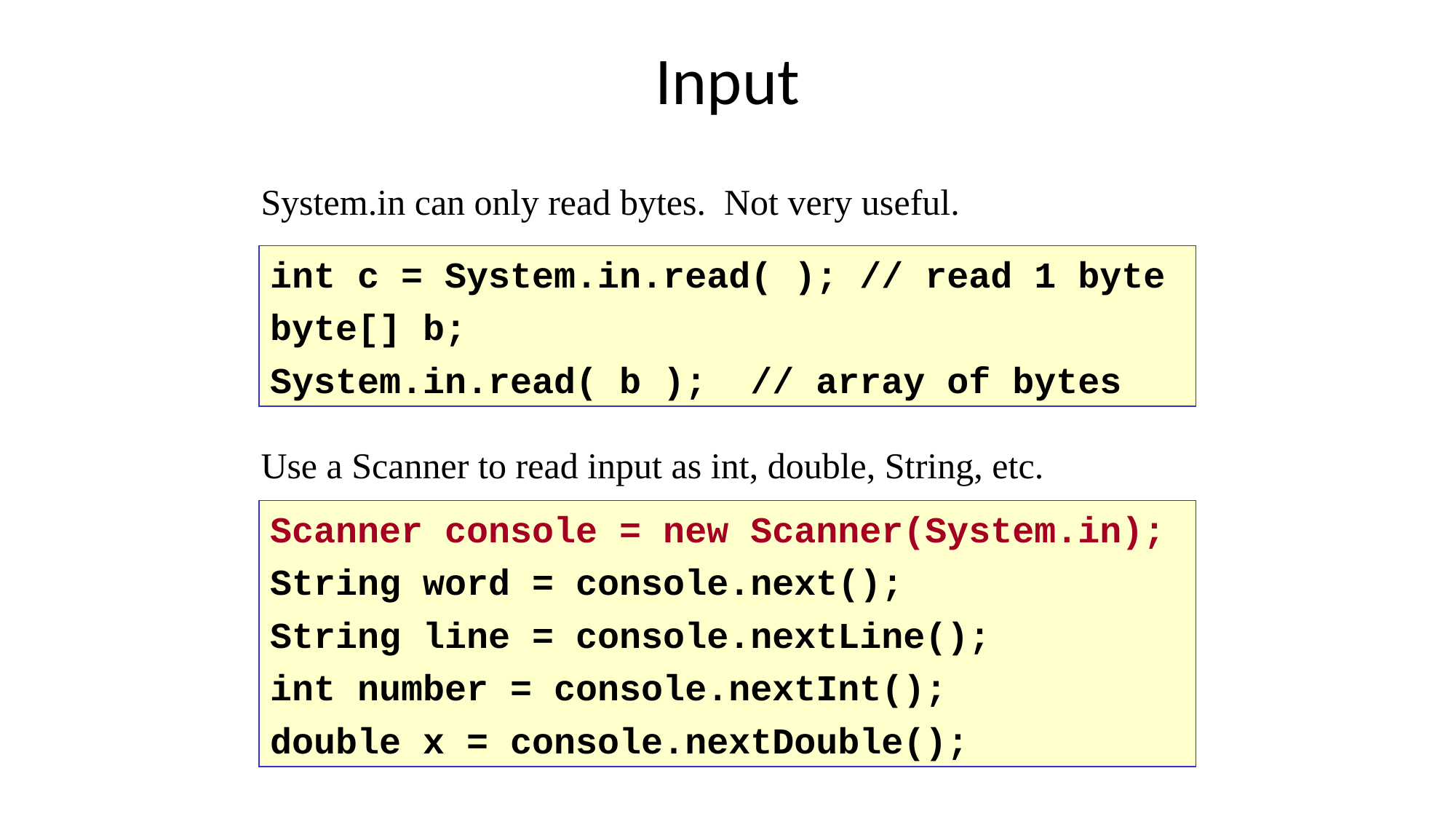

Input
System.in can only read bytes.  Not very useful.
int c = System.in.read( ); // read 1 byte
byte[] b;
System.in.read( b );  // array of bytes
Use a Scanner to read input as int, double, String, etc.
Scanner console = new Scanner(System.in);
String word = console.next();
String line = console.nextLine();
int number = console.nextInt();
double x = console.nextDouble();